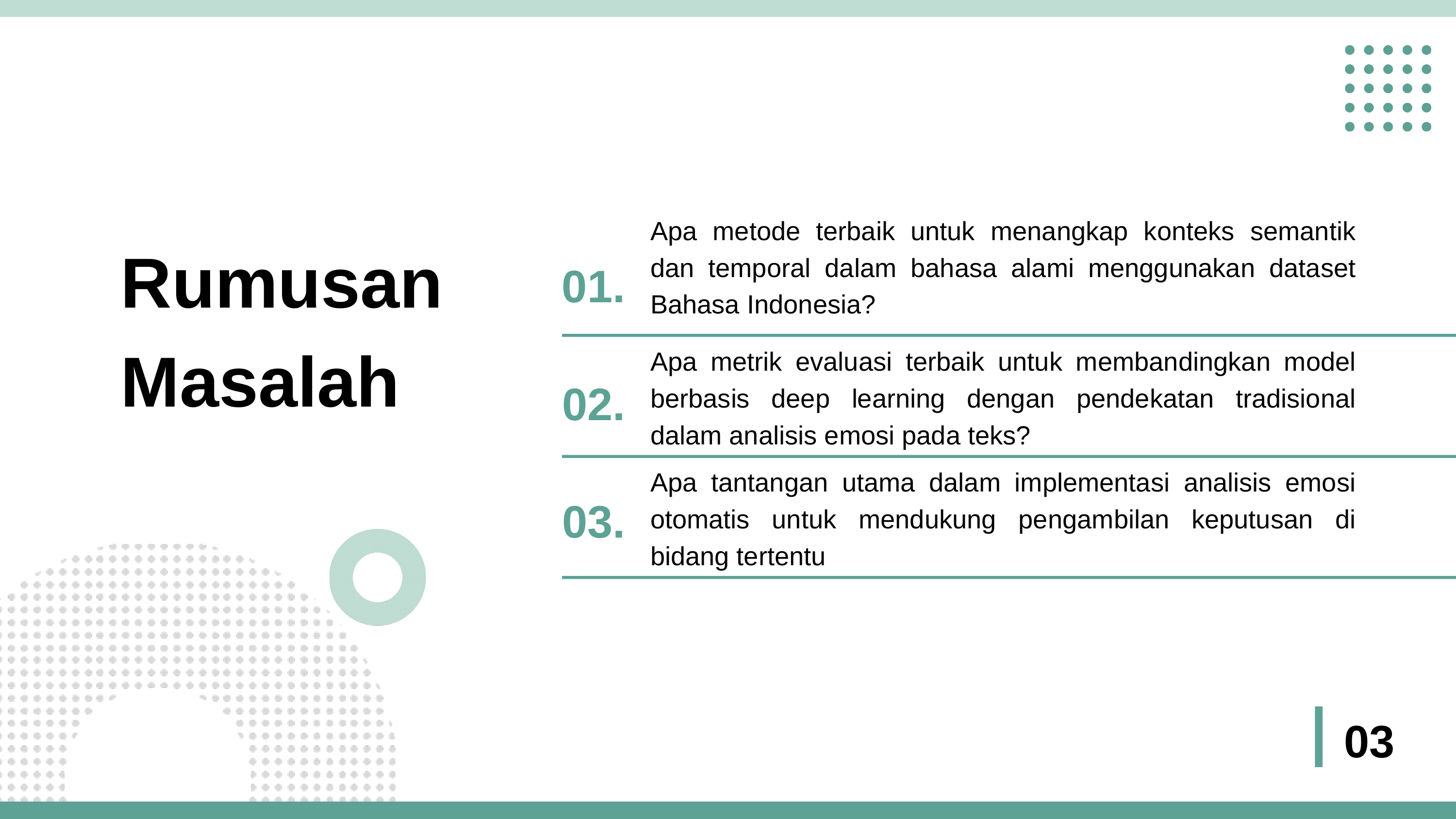

Apa metode terbaik untuk menangkap konteks semantik dan temporal dalam bahasa alami menggunakan dataset Bahasa Indonesia?
Rumusan
Masalah
01.

Apa metrik evaluasi terbaik untuk membandingkan model berbasis deep learning dengan pendekatan tradisional dalam analisis emosi pada teks?
02.

Apa tantangan utama dalam implementasi analisis emosi otomatis untuk mendukung pengambilan keputusan di bidang tertentu
03.

03